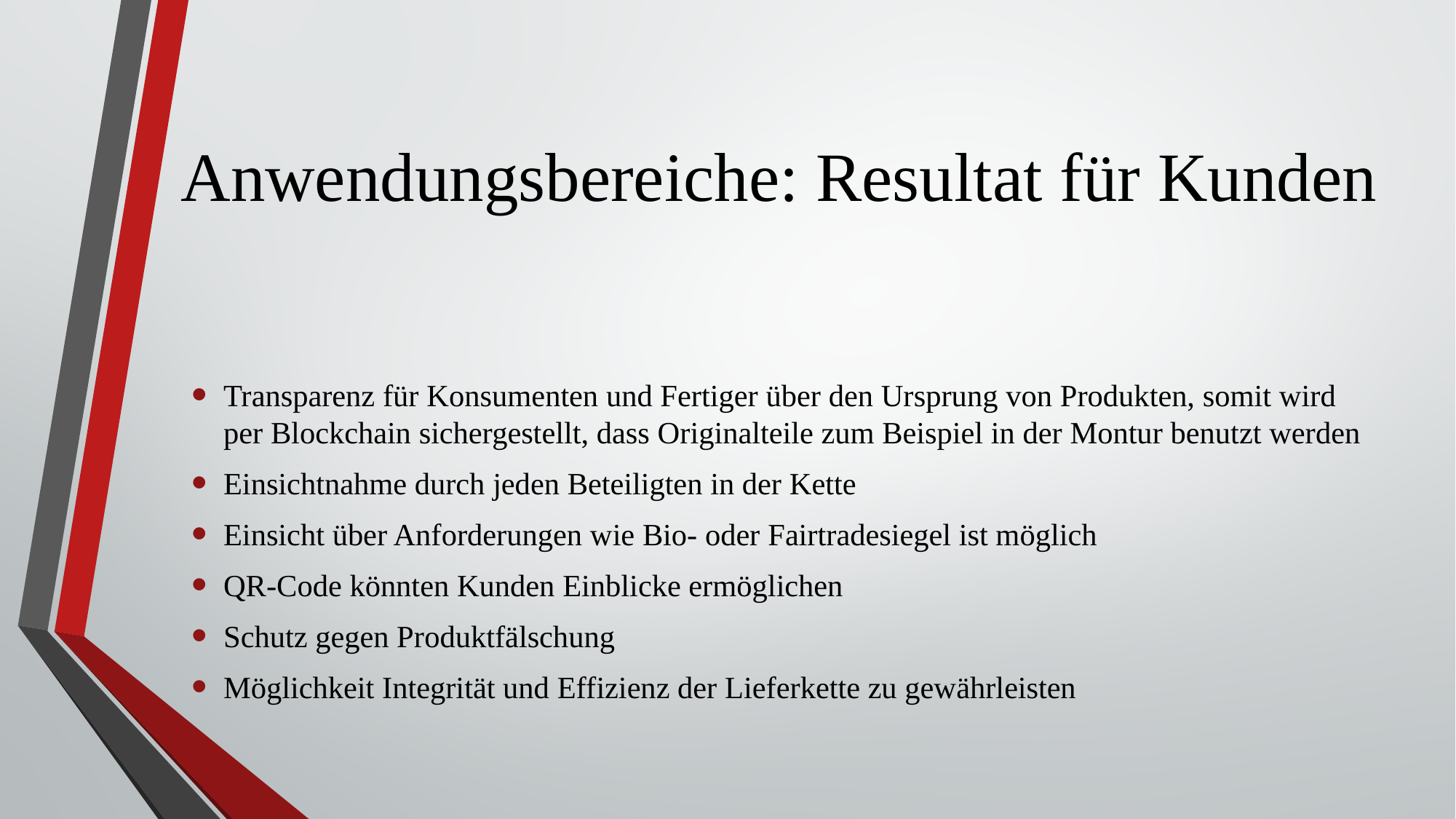

# Anwendungsbereiche: Resultat für Kunden
Transparenz für Konsumenten und Fertiger über den Ursprung von Produkten, somit wird per Blockchain sichergestellt, dass Originalteile zum Beispiel in der Montur benutzt werden
Einsichtnahme durch jeden Beteiligten in der Kette
Einsicht über Anforderungen wie Bio- oder Fairtradesiegel ist möglich
QR-Code könnten Kunden Einblicke ermöglichen
Schutz gegen Produktfälschung
Möglichkeit Integrität und Effizienz der Lieferkette zu gewährleisten